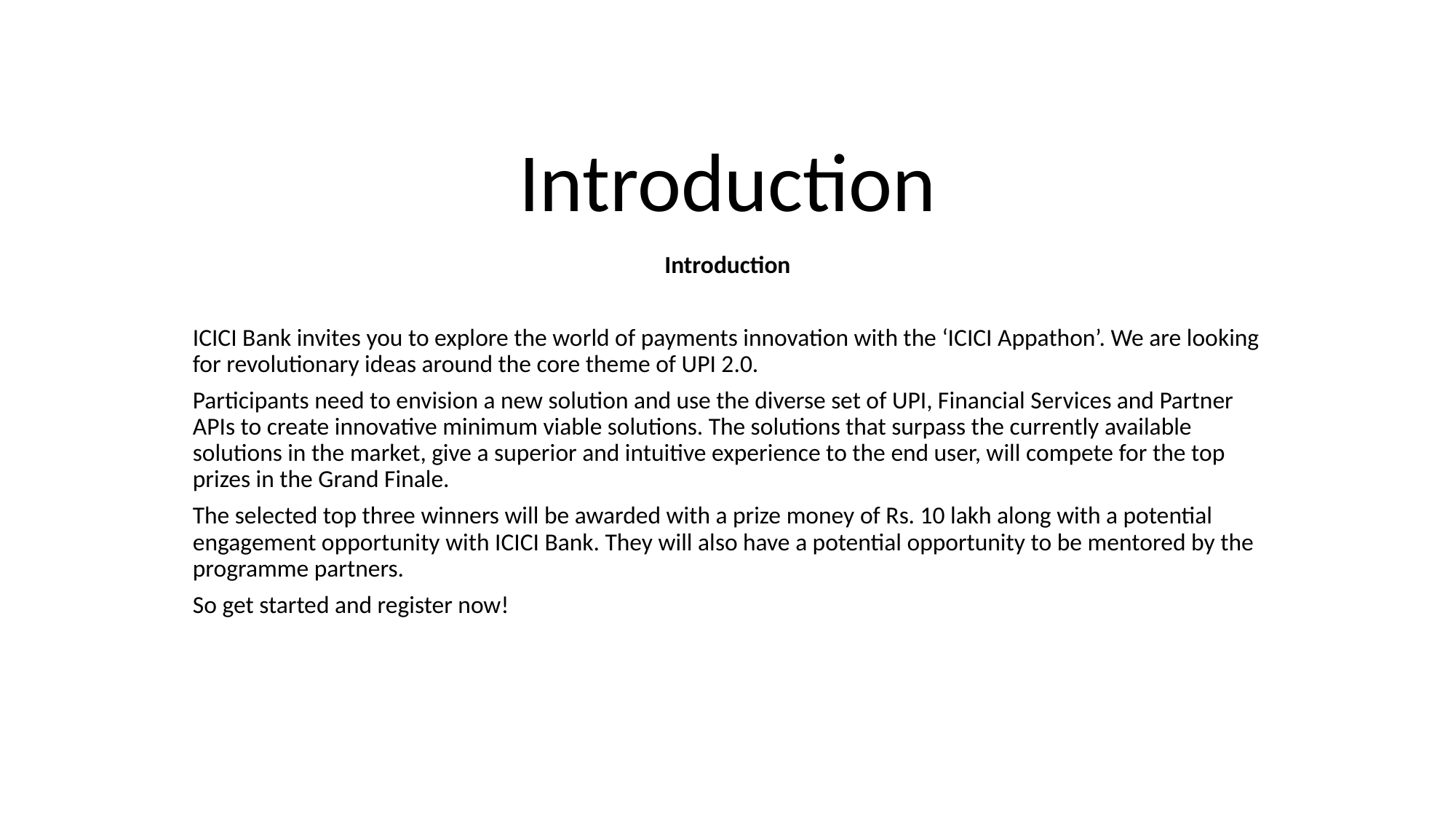

# Introduction
Introduction

ICICI Bank invites you to explore the world of payments innovation with the ‘ICICI Appathon’. We are looking for revolutionary ideas around the core theme of UPI 2.0.
Participants need to envision a new solution and use the diverse set of UPI, Financial Services and Partner APIs to create innovative minimum viable solutions. The solutions that surpass the currently available solutions in the market, give a superior and intuitive experience to the end user, will compete for the top prizes in the Grand Finale.
The selected top three winners will be awarded with a prize money of Rs. 10 lakh along with a potential engagement opportunity with ICICI Bank. They will also have a potential opportunity to be mentored by the programme partners.
So get started and register now!